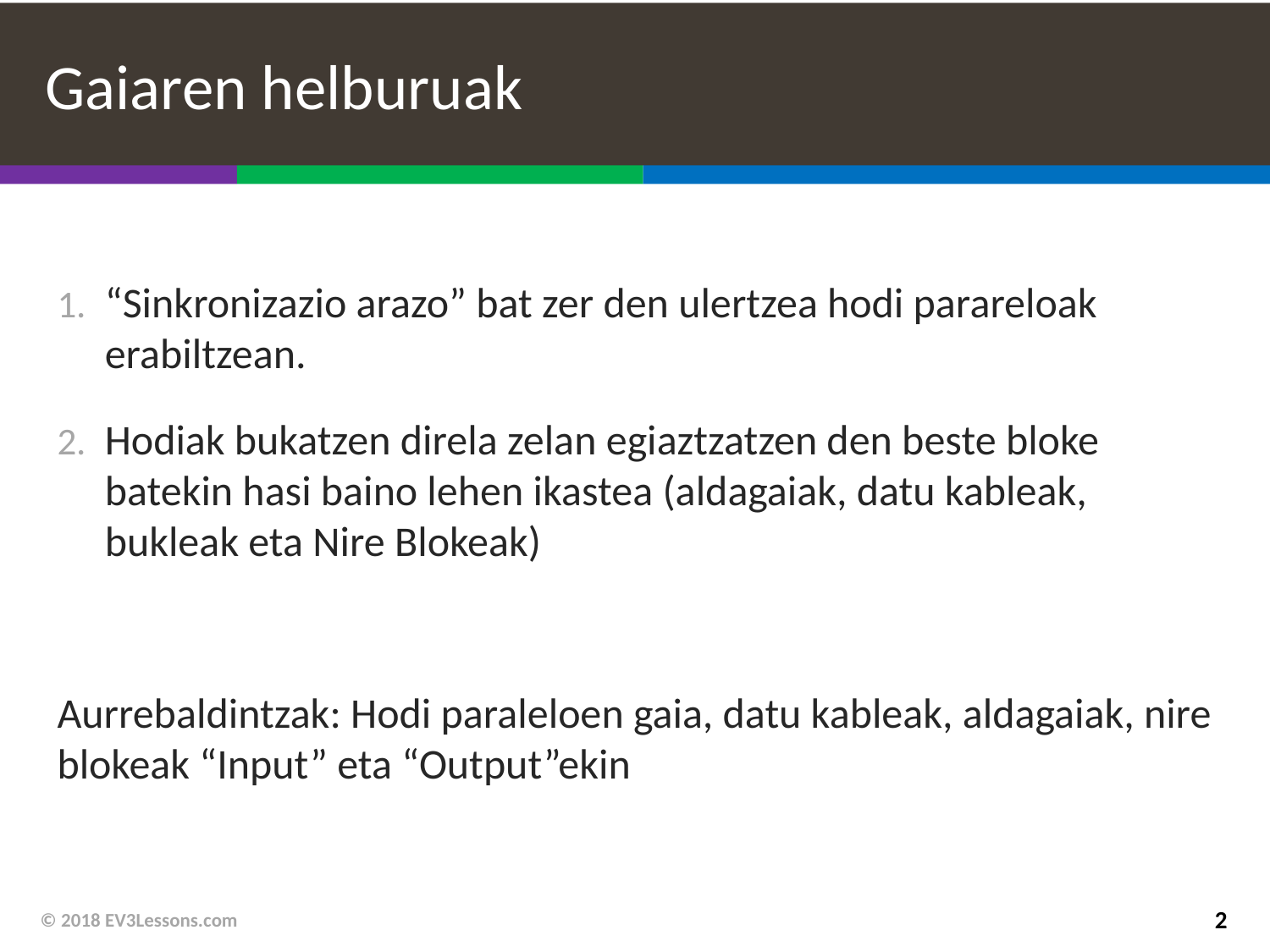

# Gaiaren helburuak
“Sinkronizazio arazo” bat zer den ulertzea hodi parareloak erabiltzean.
Hodiak bukatzen direla zelan egiaztzatzen den beste bloke batekin hasi baino lehen ikastea (aldagaiak, datu kableak, bukleak eta Nire Blokeak)

Aurrebaldintzak: Hodi paraleloen gaia, datu kableak, aldagaiak, nire blokeak “Input” eta “Output”ekin
© 2018 EV3Lessons.com
2